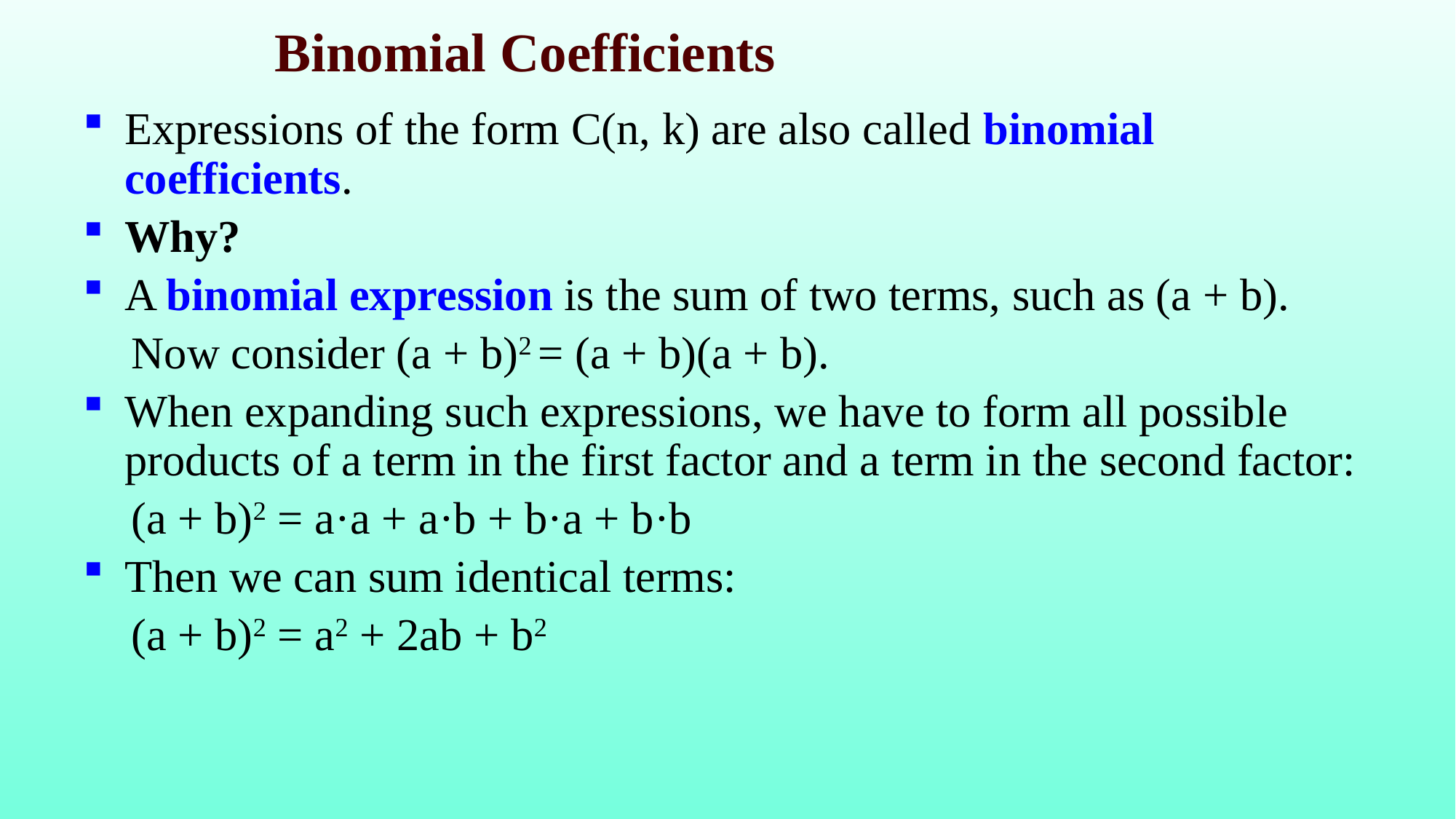

# Binomial Coefficients
Expressions of the form C(n, k) are also called binomial coefficients.
Why?
A binomial expression is the sum of two terms, such as (a + b).
Now consider (a + b)2 = (a + b)(a + b).
When expanding such expressions, we have to form all possible products of a term in the first factor and a term in the second factor:
(a + b)2 = a·a + a·b + b·a + b·b
Then we can sum identical terms:
(a + b)2 = a2 + 2ab + b2